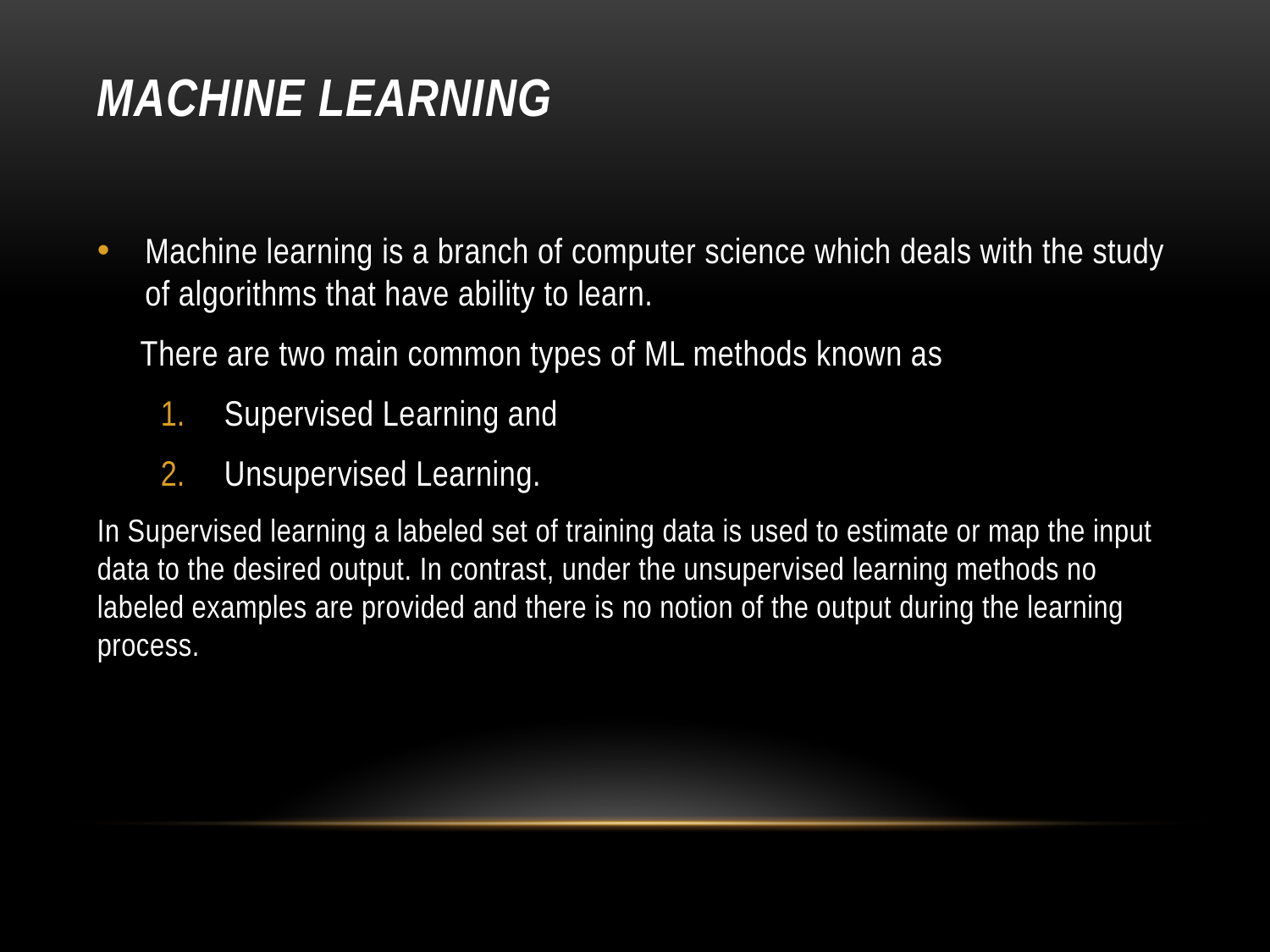

# Machine learning
Machine learning is a branch of computer science which deals with the study of algorithms that have ability to learn.
     There are two main common types of ML methods known as
Supervised Learning and
Unsupervised Learning.
In Supervised learning a labeled set of training data is used to estimate or map the input data to the desired output. In contrast, under the unsupervised learning methods no labeled examples are provided and there is no notion of the output during the learning process.